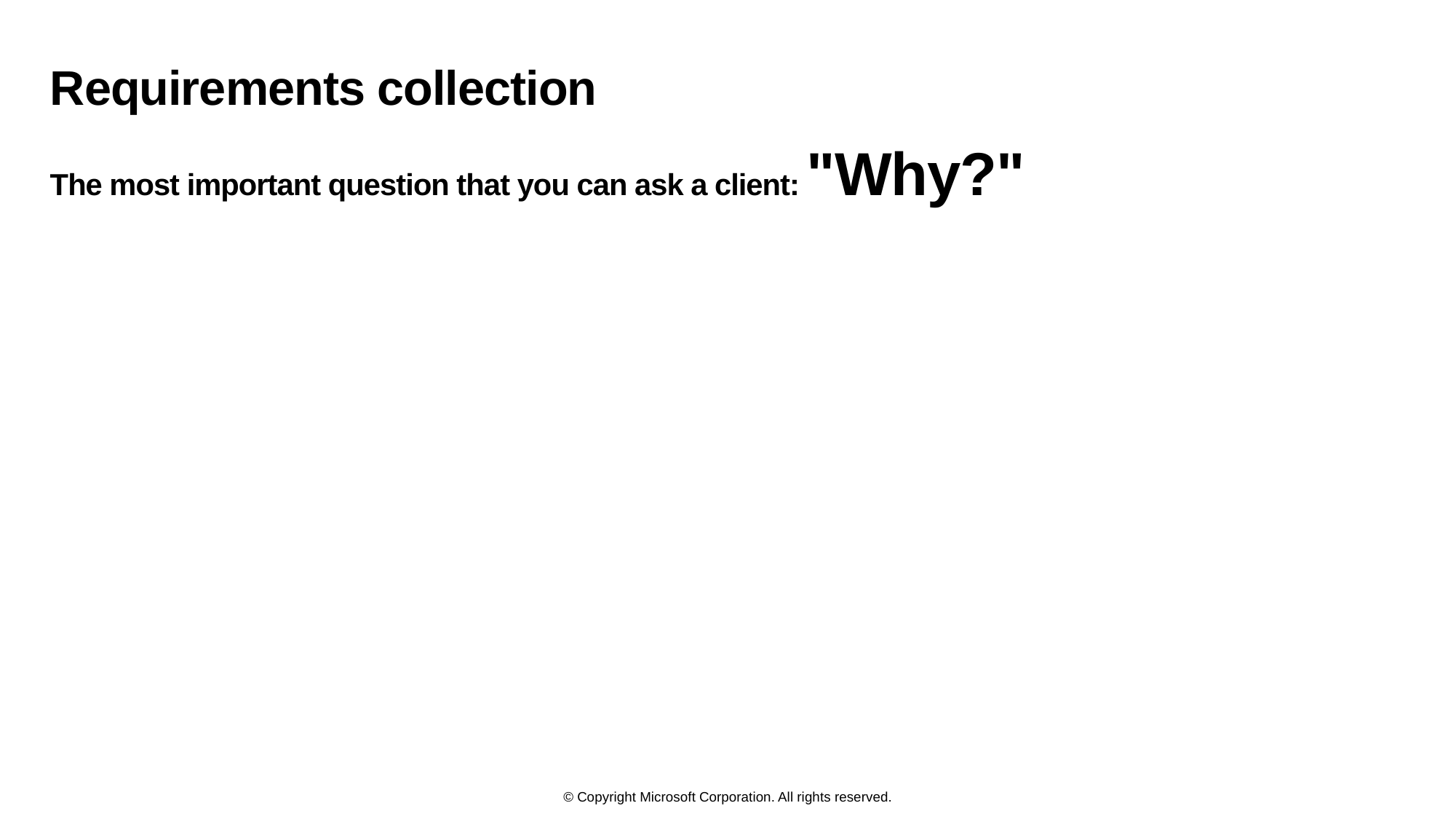

# Requirements collection
The most important question that you can ask a client: "Why?"